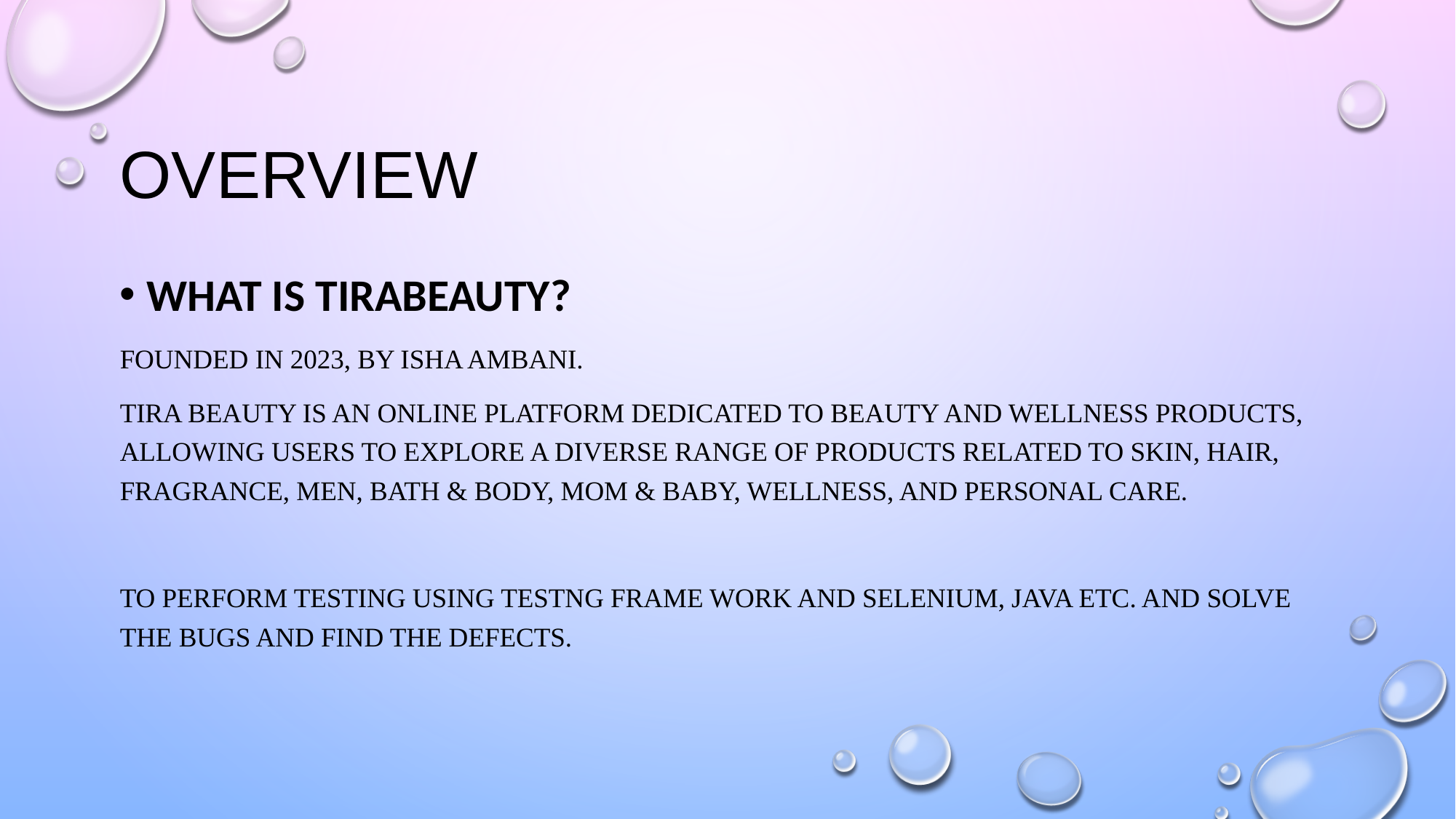

# Overview
What is tirabeauty?
Founded in 2023, by isha ambani.
Tira Beauty is an online platform dedicated to beauty and wellness products, allowing users to explore a diverse range of products related to skin, hair, fragrance, men, bath & body, mom & baby, wellness, and personal care.

To perform testing using testng frame work and selenium, java etc. and solve the bugs and find the defects.